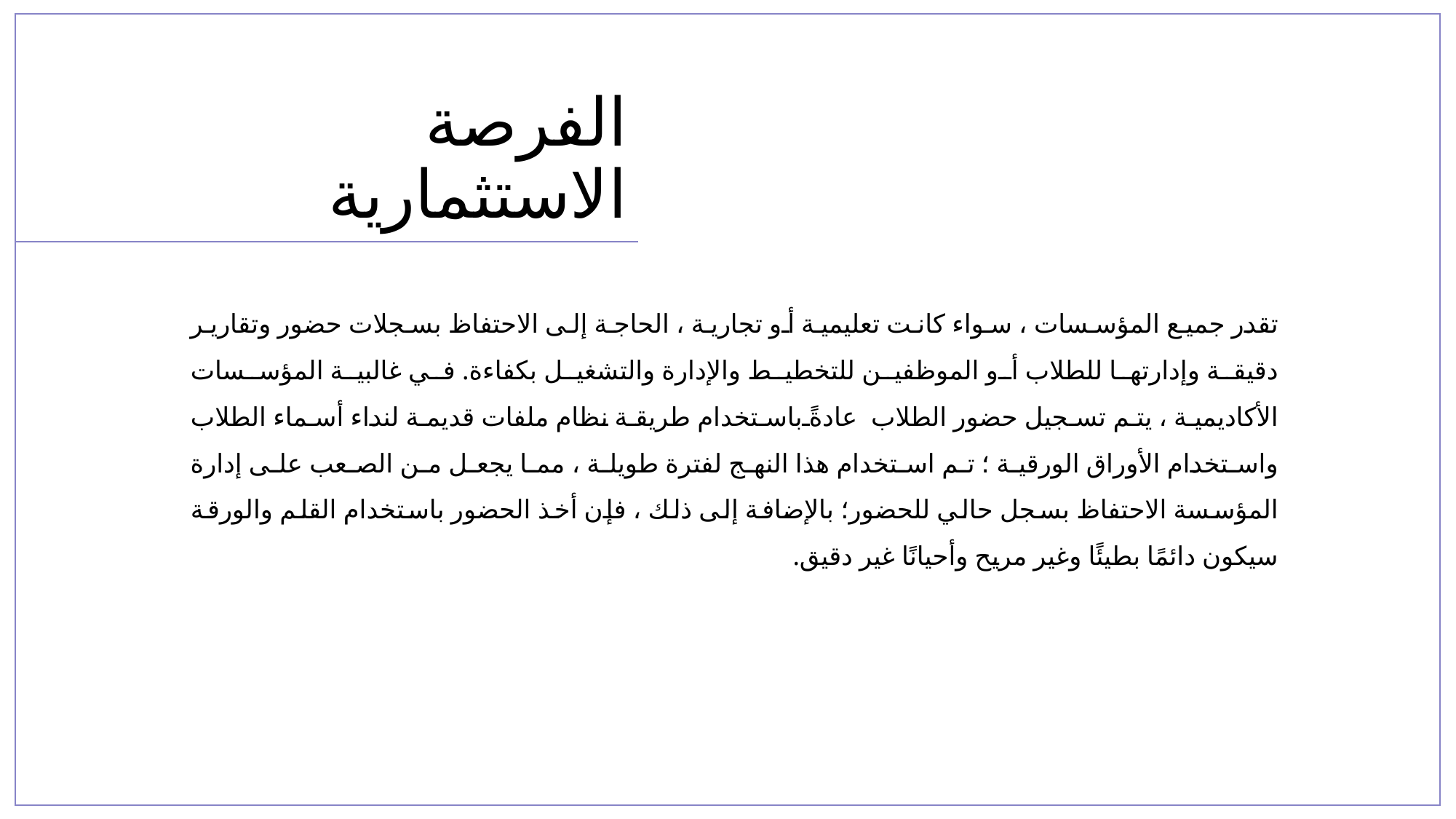

# الفرصة الاستثمارية
تقدر جميع المؤسسات ، سواء كانت تعليمية أو تجارية ، الحاجة إلى الاحتفاظ بسجلات حضور وتقارير دقيقة وإدارتها للطلاب أو الموظفين للتخطيط والإدارة والتشغيل بكفاءة. في غالبية المؤسسات الأكاديمية ، يتم تسجيل حضور الطلاب عادةً باستخدام طريقة نظام ملفات قديمة لنداء أسماء الطلاب واستخدام الأوراق الورقية ؛ تم استخدام هذا النهج لفترة طويلة ، مما يجعل من الصعب على إدارة المؤسسة الاحتفاظ بسجل حالي للحضور؛ بالإضافة إلى ذلك ، فإن أخذ الحضور باستخدام القلم والورقة سيكون دائمًا بطيئًا وغير مريح وأحيانًا غير دقيق.